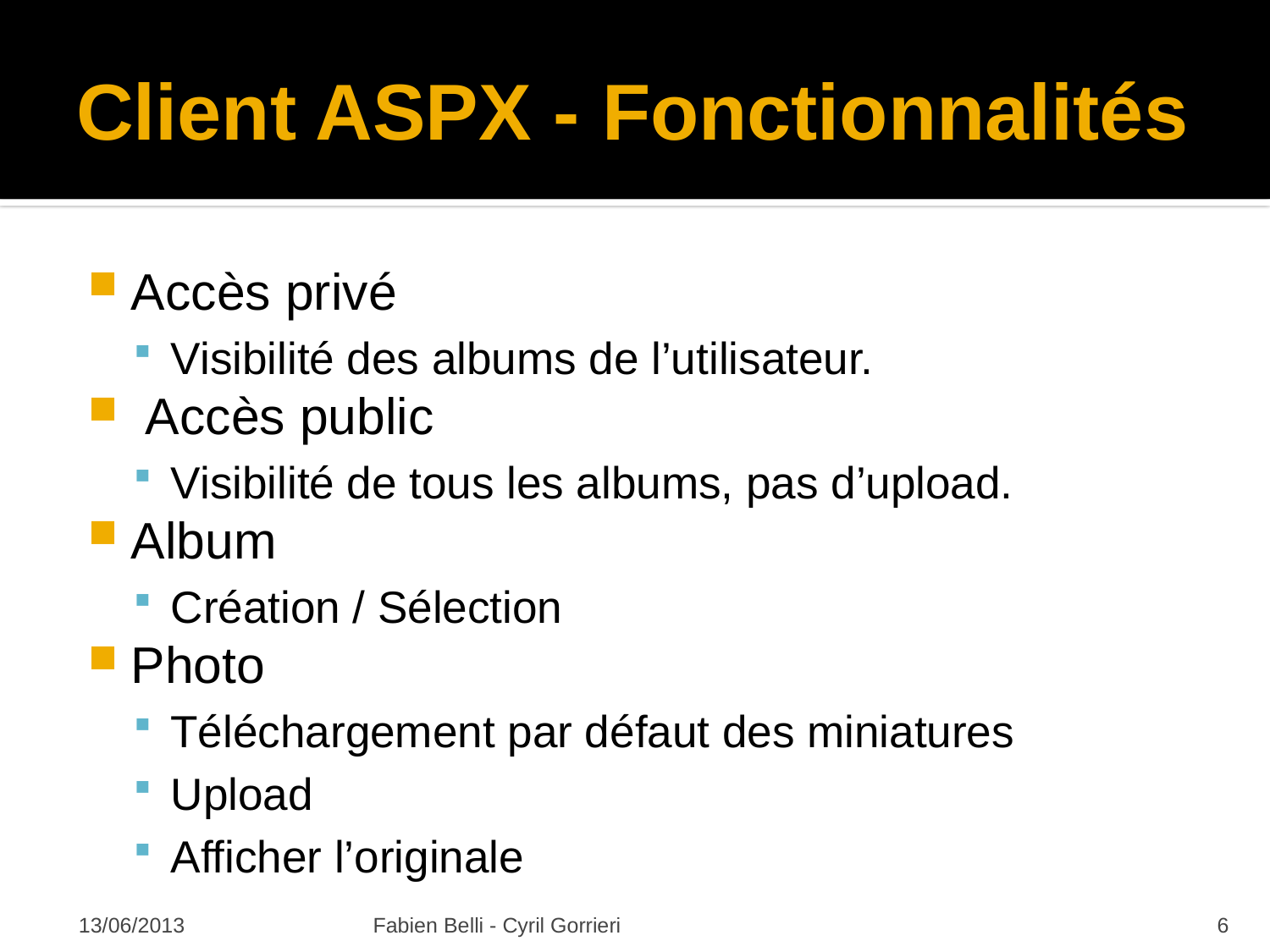

# Client ASPX - Fonctionnalités
Accès privé
Visibilité des albums de l’utilisateur.
 Accès public
Visibilité de tous les albums, pas d’upload.
Album
Création / Sélection
Photo
Téléchargement par défaut des miniatures
Upload
Afficher l’originale

13/06/2013
Fabien Belli - Cyril Gorrieri
6